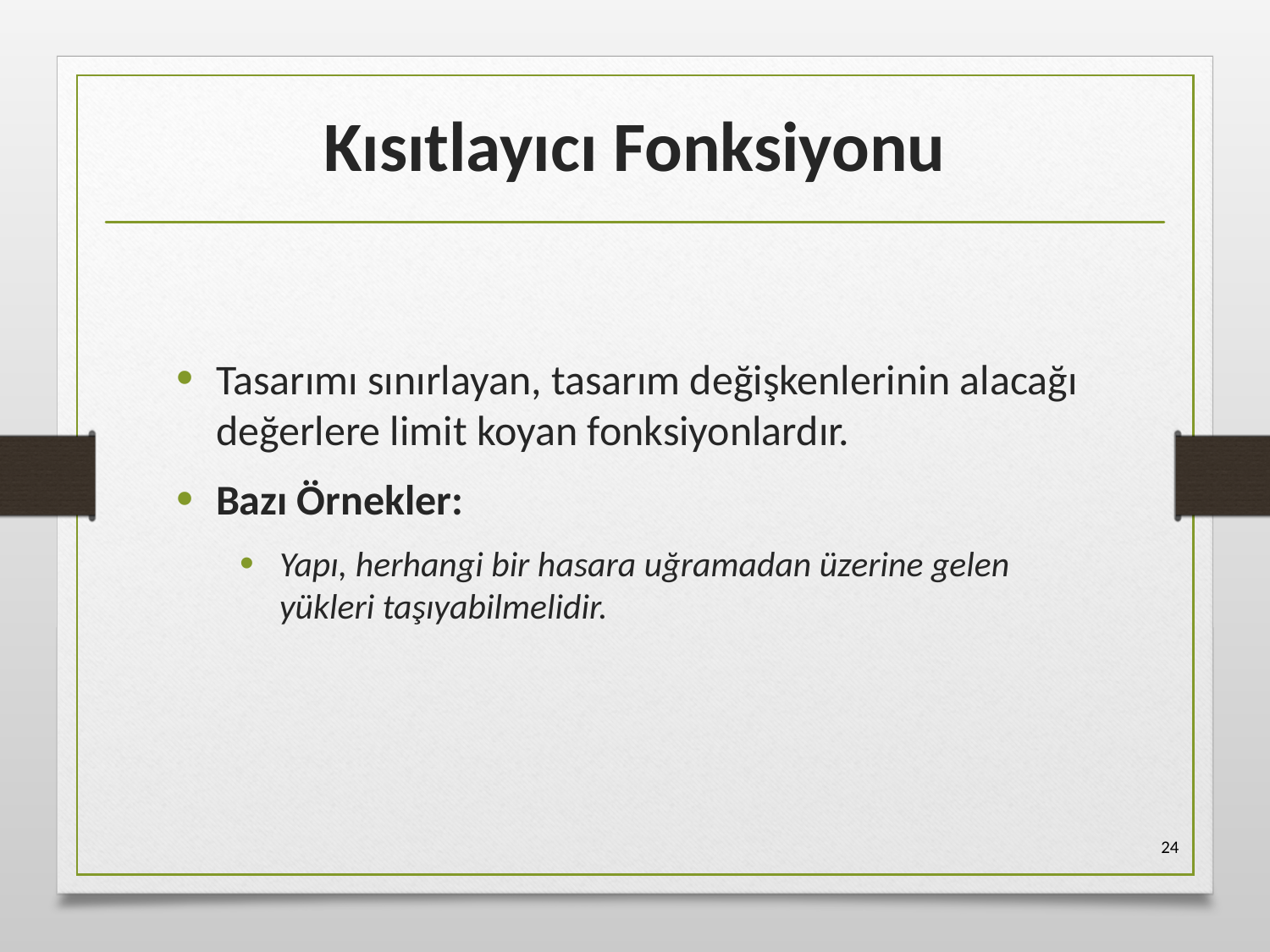

# Kısıtlayıcı Fonksiyonu
Tasarımı sınırlayan, tasarım değişkenlerinin alacağı değerlere limit koyan fonksiyonlardır.
Bazı Örnekler:
Yapı, herhangi bir hasara uğramadan üzerine gelen yükleri taşıyabilmelidir.

24